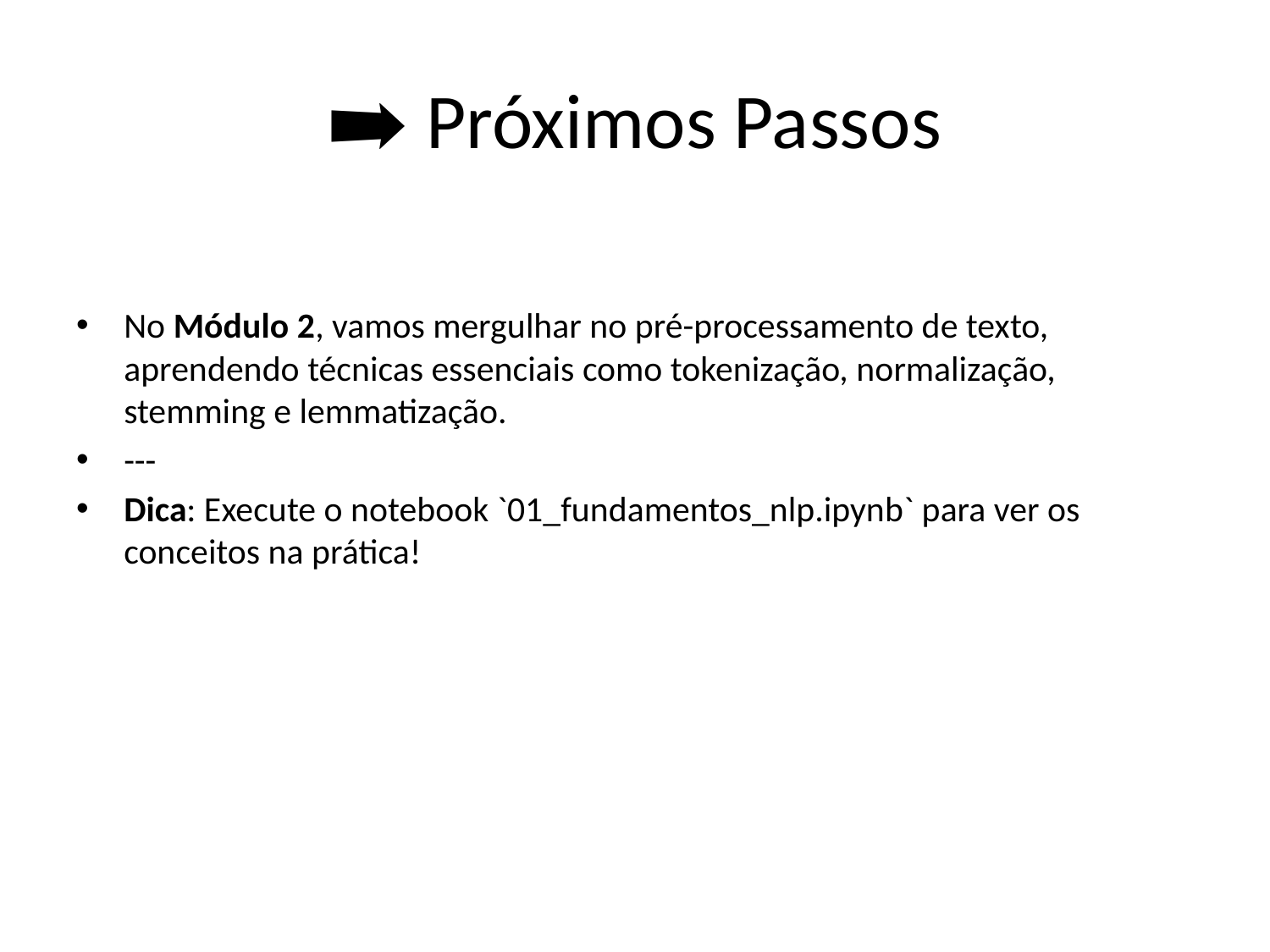

# ➡️ Próximos Passos

No Módulo 2, vamos mergulhar no pré-processamento de texto, aprendendo técnicas essenciais como tokenização, normalização, stemming e lemmatização.
---
Dica: Execute o notebook `01_fundamentos_nlp.ipynb` para ver os conceitos na prática!